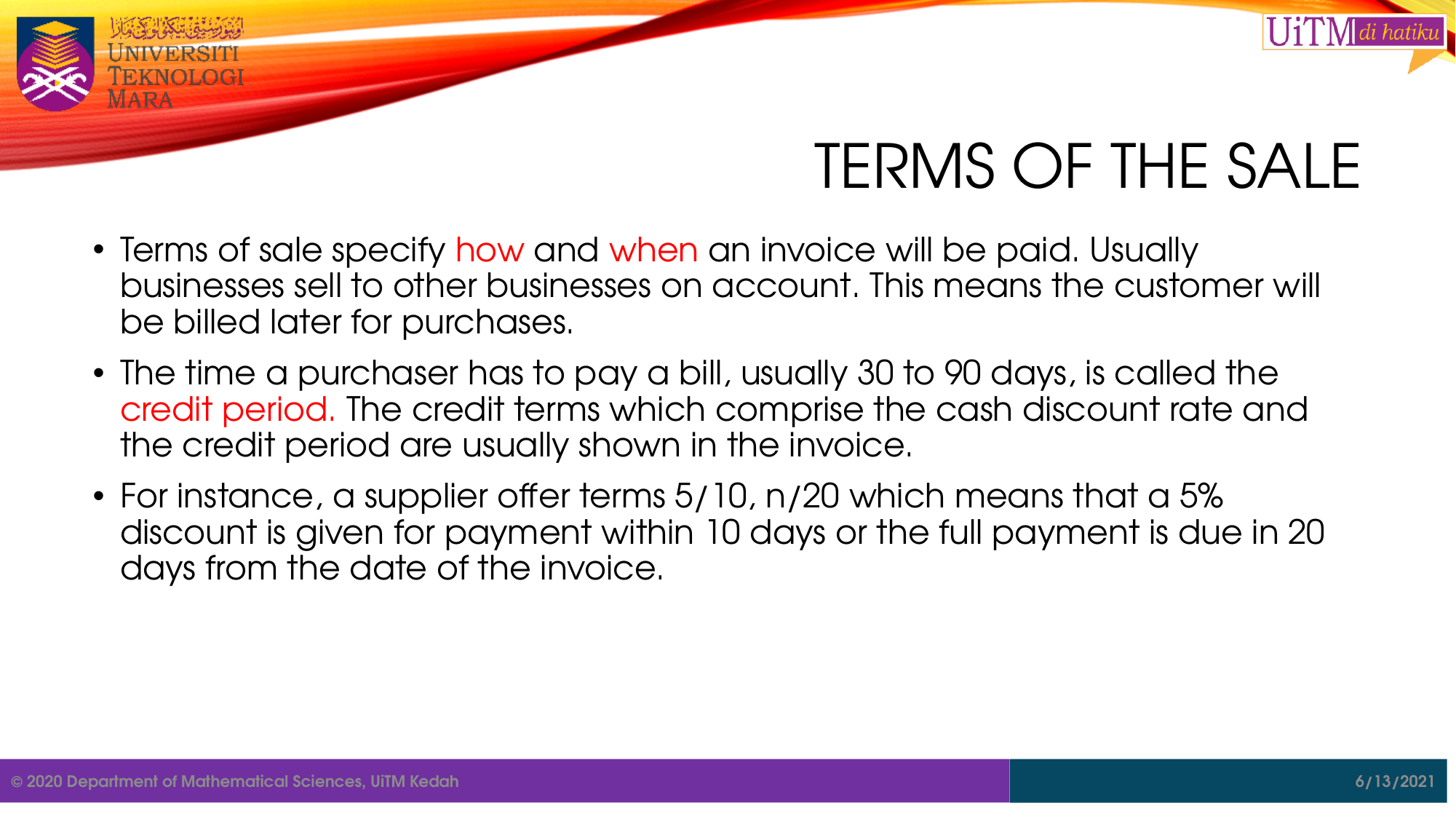

# TERMS OF THE SALE
Terms of sale specify how and when an invoice will be paid. Usually businesses sell to other businesses on account. This means the customer will be billed later for purchases.
The time a purchaser has to pay a bill, usually 30 to 90 days, is called the credit period. The credit terms which comprise the cash discount rate and the credit period are usually shown in the invoice.
For instance, a supplier offer terms 5/10, n/20 which means that a 5% discount is given for payment within 10 days or the full payment is due in 20 days from the date of the invoice.